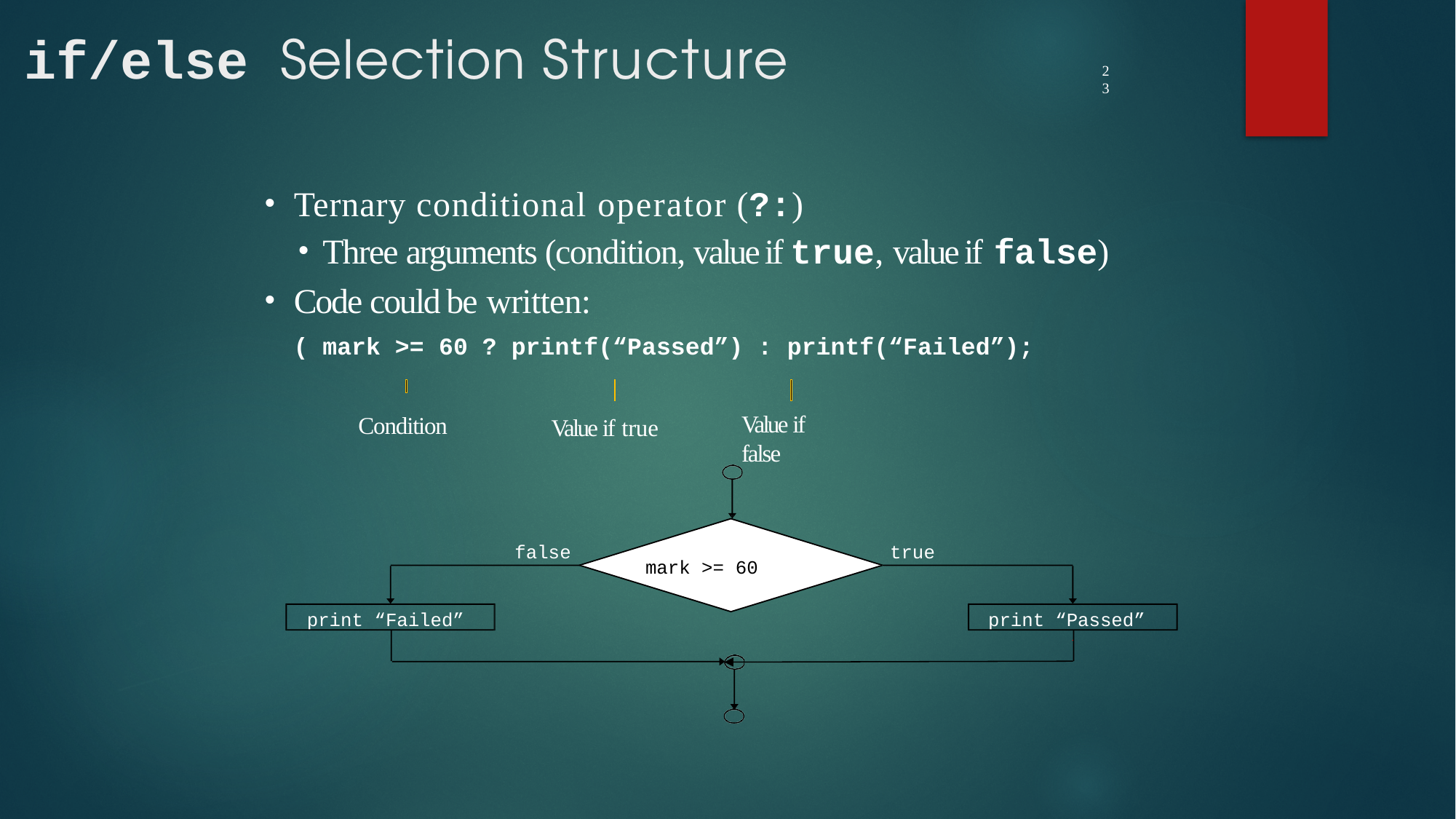

# if/else Selection Structure
23
Ternary conditional operator (?:)
Three arguments (condition, value if true, value if false)
Code could be written:
( mark >= 60 ? printf(“Passed”) : printf(“Failed”);

Value if false
Condition
Value if true

false
true
mark >= 60

print “Failed”
print
“Passed”